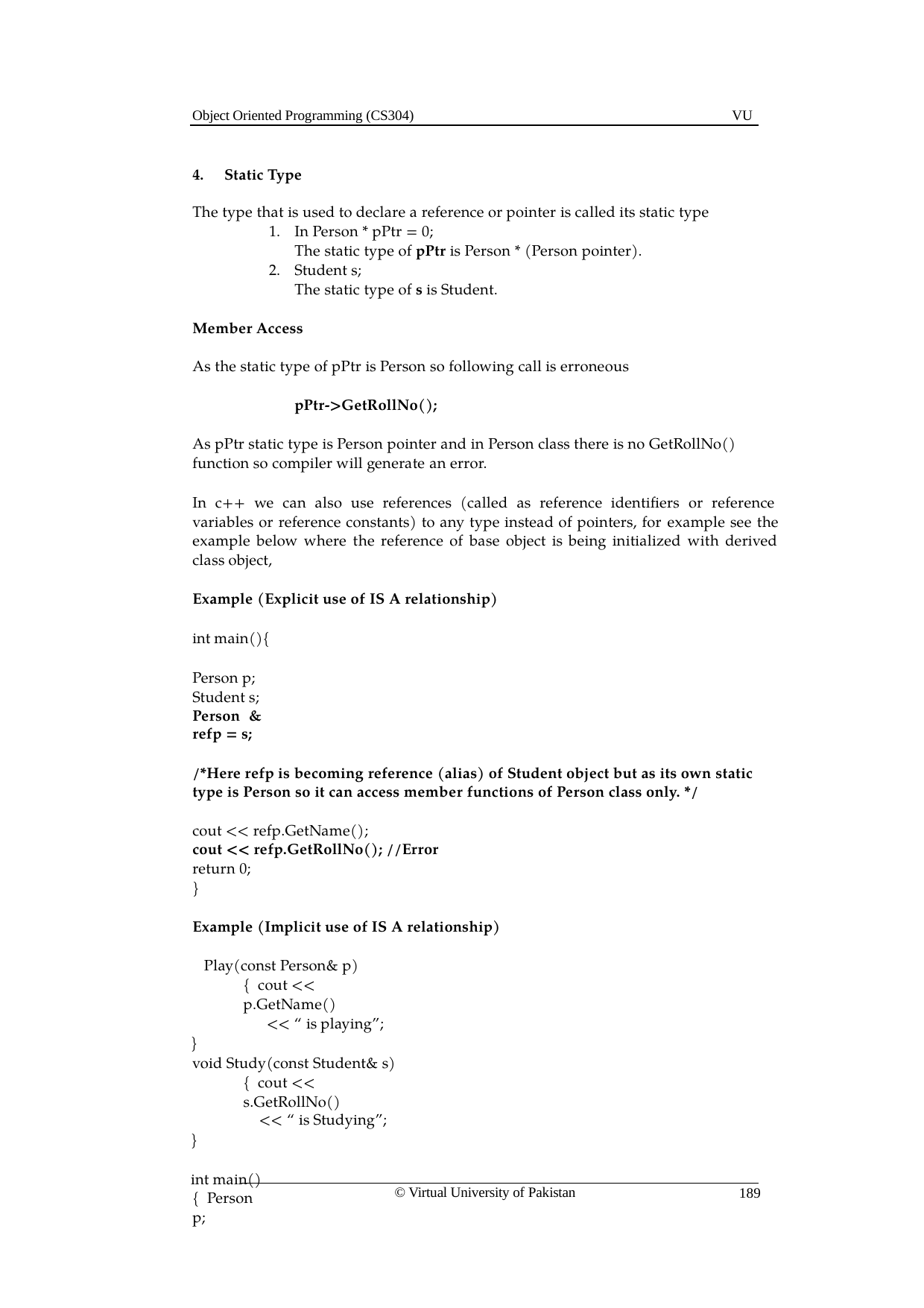

Object Oriented Programming (CS304)
VU

Static Type

The type that is used to declare a reference or pointer is called its static type
In Person * pPtr = 0;
The static type of pPtr is Person * (Person pointer).
Student s;
The static type of s is Student.

Member Access

As the static type of pPtr is Person so following call is erroneous

pPtr->GetRollNo();

As pPtr static type is Person pointer and in Person class there is no GetRollNo()  function so compiler will generate an error.

In c++ we can also use references (called as reference identifiers or reference  variables or reference constants) to any type instead of pointers, for example see the  example below where the reference of base object is being initialized with derived  class object,

Example (Explicit use of IS A relationship)

int main(){

Person p;  Student s;
Person & refp = s;

/*Here refp is becoming reference (alias) of Student object but as its own static  type is Person so it can access member functions of Person class only. */

cout << refp.GetName();
cout << refp.GetRollNo(); //Error
return 0;
}

Example (Implicit use of IS A relationship)

Play(const Person& p){  cout << p.GetName()
<< “ is playing”;
}
void Study(const Student& s){  cout << s.GetRollNo()
<< “ is Studying”;
}

int main(){  Person p;
© Virtual University of Pakistan

189